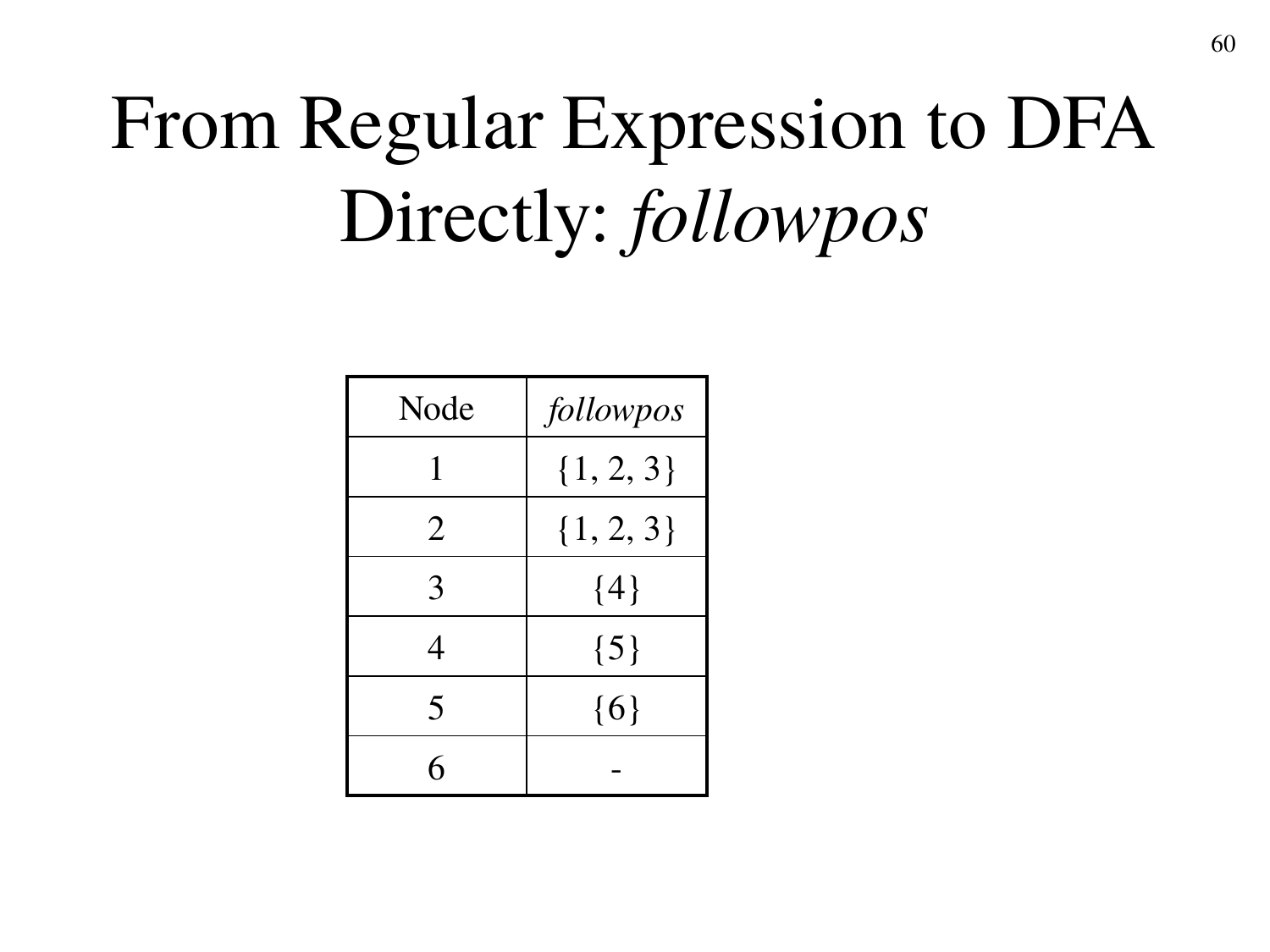

60
# From Regular Expression to DFA Directly: followpos

| Node | followpos |
| --- | --- |
| 1 | {1, 2, 3} |
| 2 | {1, 2, 3} |
| 3 | {4} |
| 4 | {5} |
| 5 | {6} |
| 6 | - |